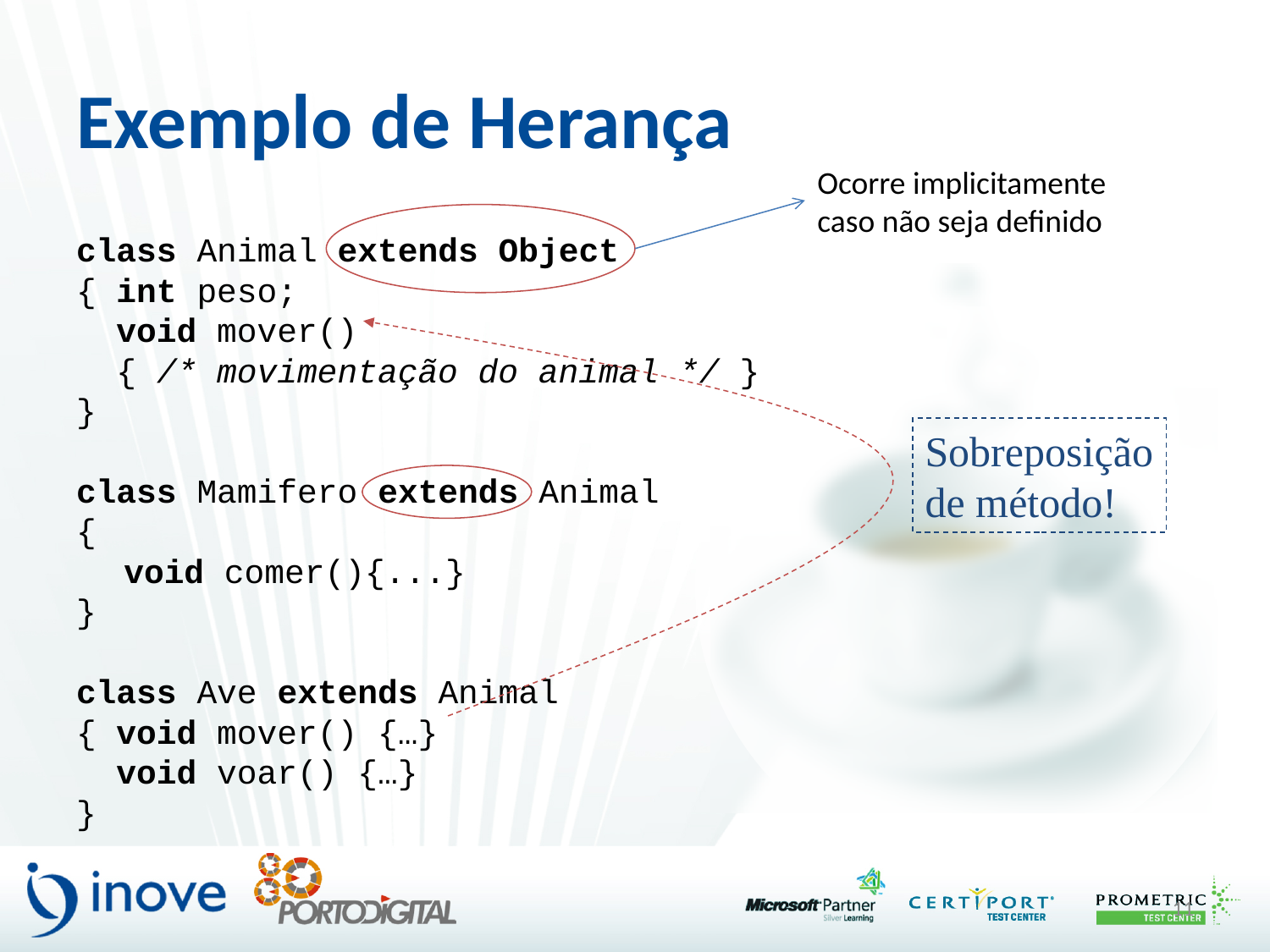

# Exemplo de Herança
Ocorre implicitamente caso não seja definido

class Animal extends Object
{ int peso;
  void mover()
  { /* movimentação do animal */ }
}

class Mamifero extends Animal
{
	void comer(){...}
}

class Ave extends Animal
{ void mover() {…}
  void voar() {…}
}

Sobreposição
de método!

11